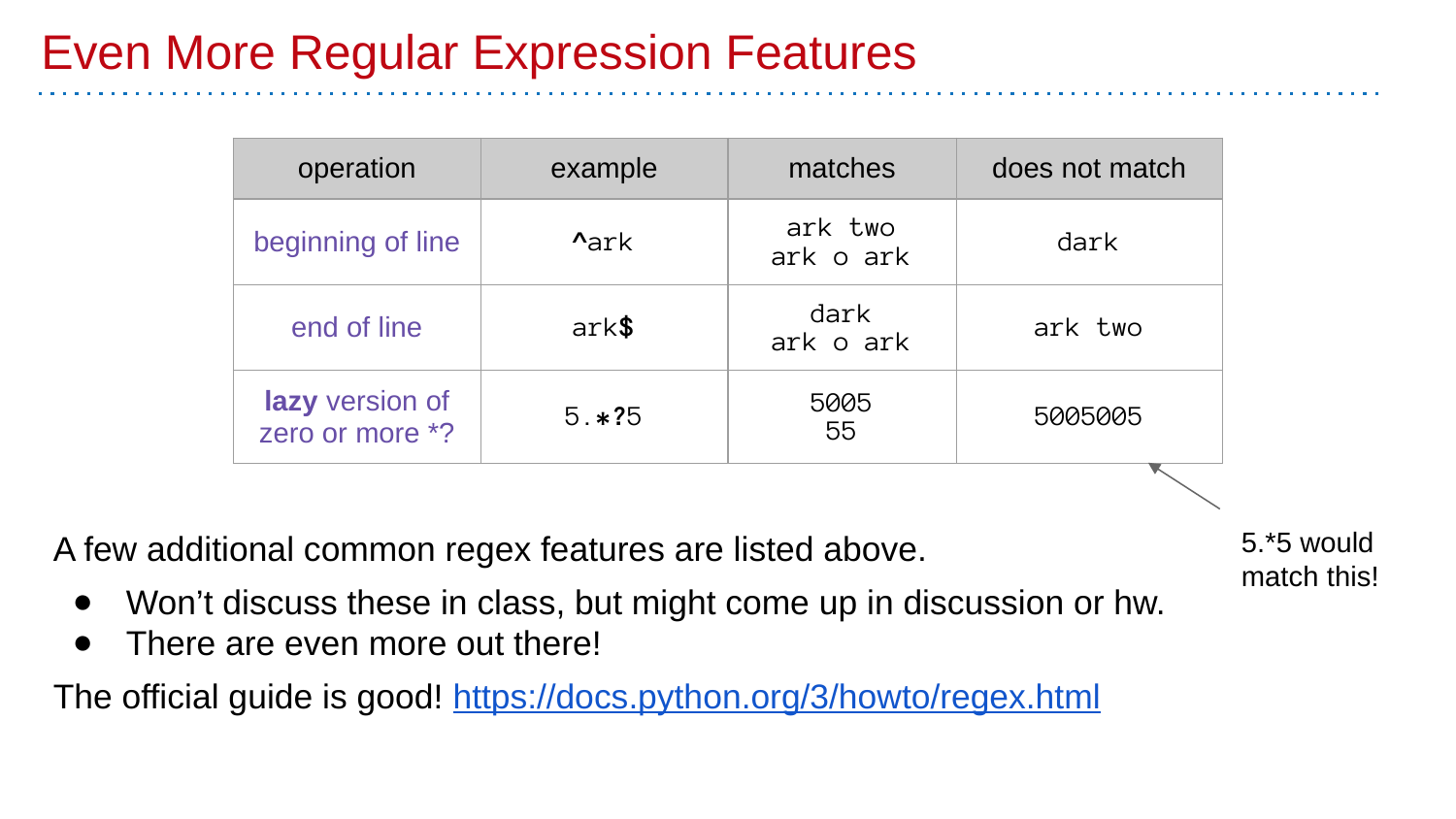

# Even More Regular Expression Features
| operation | example | matches | does not match |
| --- | --- | --- | --- |
| beginning of line | ^ark | ark two ark o ark | dark |
| end of line | ark$ | dark ark o ark | ark two |
| lazy version of zero or more \*? | 5.\*?5 | 5005 55 | 5005005 |
5.*5 would match this!
A few additional common regex features are listed above.
Won’t discuss these in class, but might come up in discussion or hw.
There are even more out there!
The official guide is good! https://docs.python.org/3/howto/regex.html